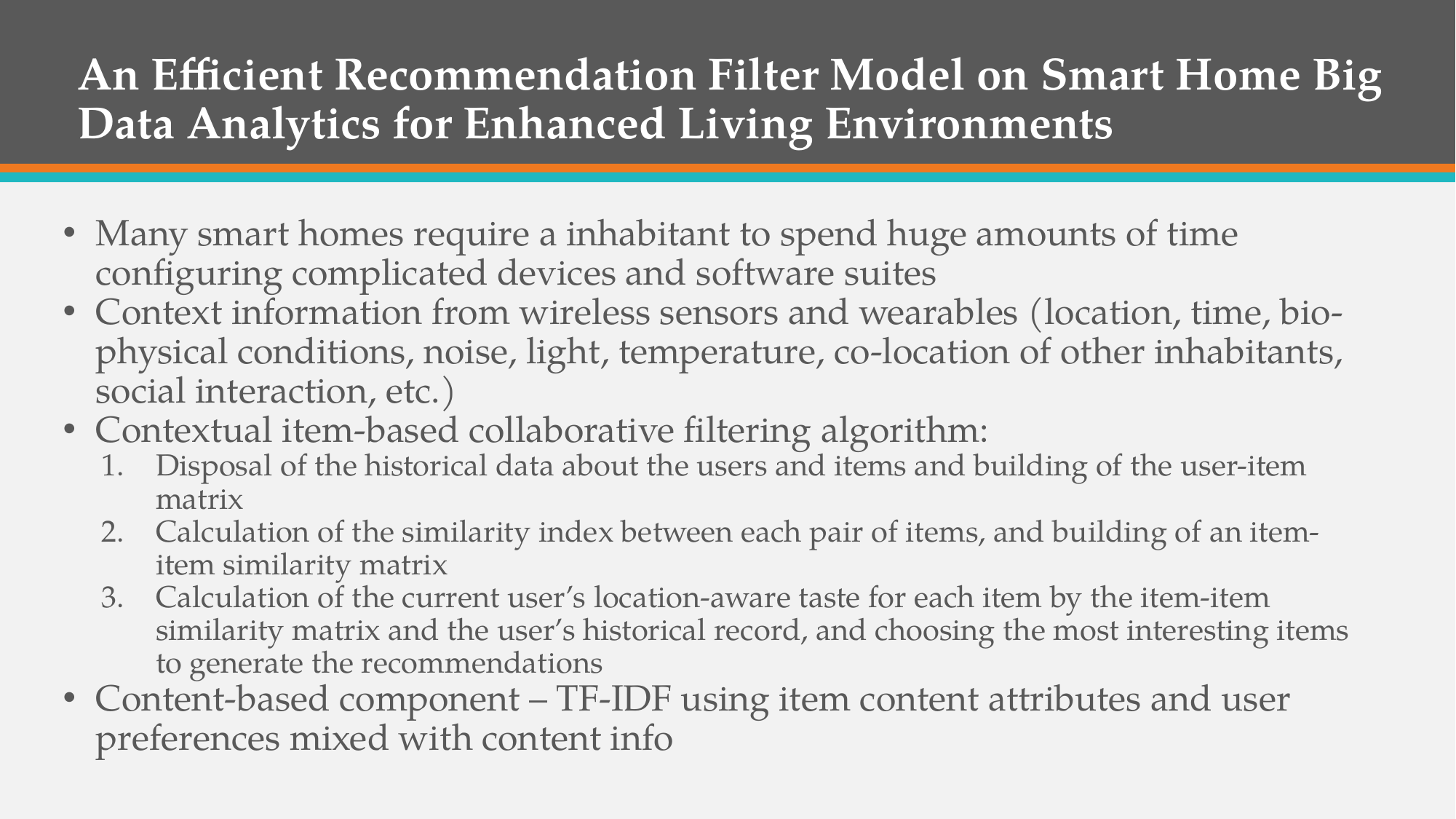

# An Efficient Recommendation Filter Model on Smart Home Big Data Analytics for Enhanced Living Environments
Many smart homes require a inhabitant to spend huge amounts of time configuring complicated devices and software suites
Context information from wireless sensors and wearables (location, time, bio-physical conditions, noise, light, temperature, co-location of other inhabitants, social interaction, etc.)
Contextual item-based collaborative filtering algorithm:
Disposal of the historical data about the users and items and building of the user-item matrix
Calculation of the similarity index between each pair of items, and building of an item-item similarity matrix
Calculation of the current user’s location-aware taste for each item by the item-item similarity matrix and the user’s historical record, and choosing the most interesting items to generate the recommendations
Content-based component – TF-IDF using item content attributes and user preferences mixed with content info